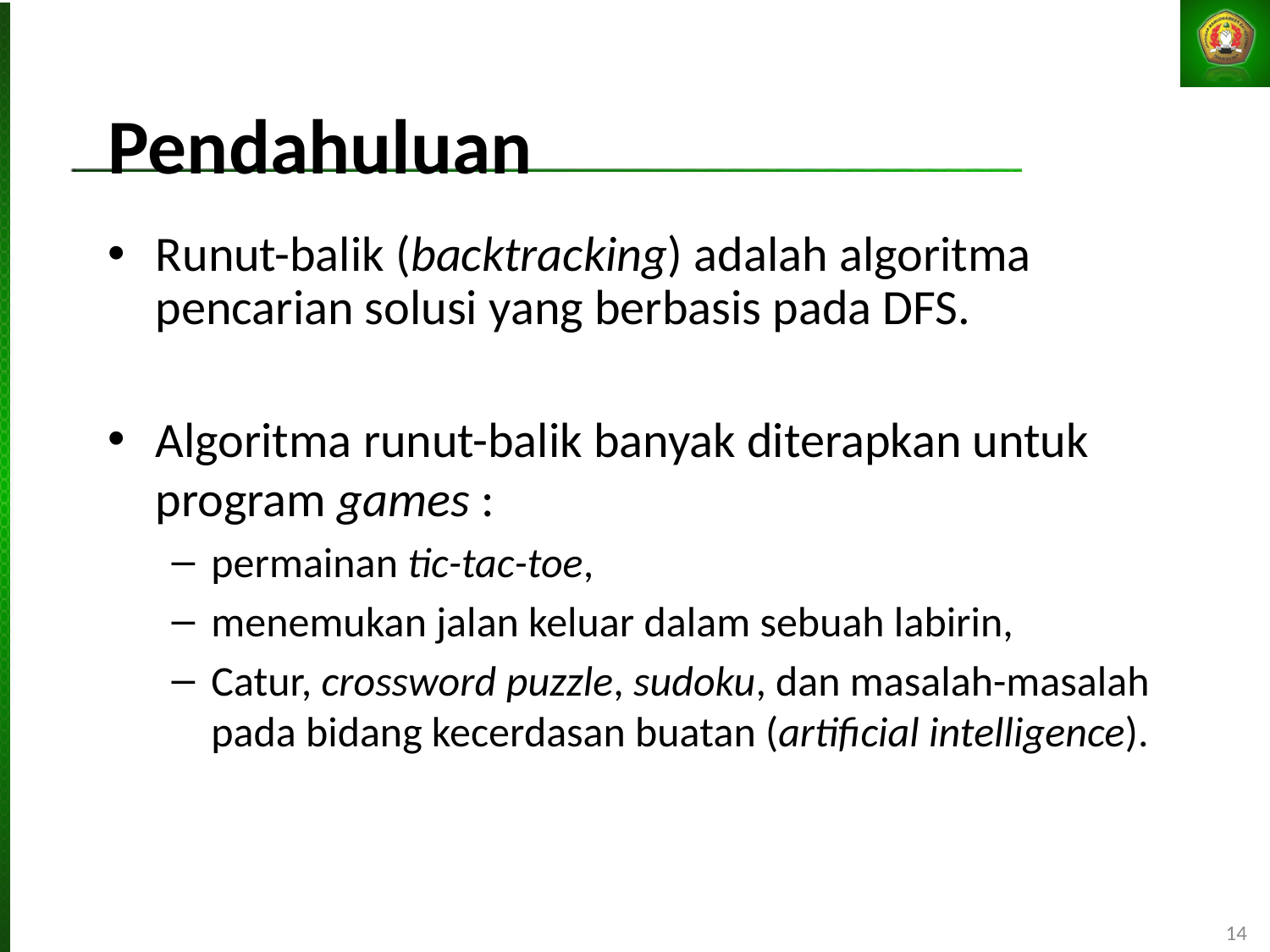

# Pendahuluan
Runut-balik (backtracking) adalah algoritma pencarian solusi yang berbasis pada DFS.

Algoritma runut-balik banyak diterapkan untuk program games :
permainan tic-tac-toe,
menemukan jalan keluar dalam sebuah labirin,
Catur, crossword puzzle, sudoku, dan masalah-masalah  pada bidang kecerdasan buatan (artificial intelligence).

14